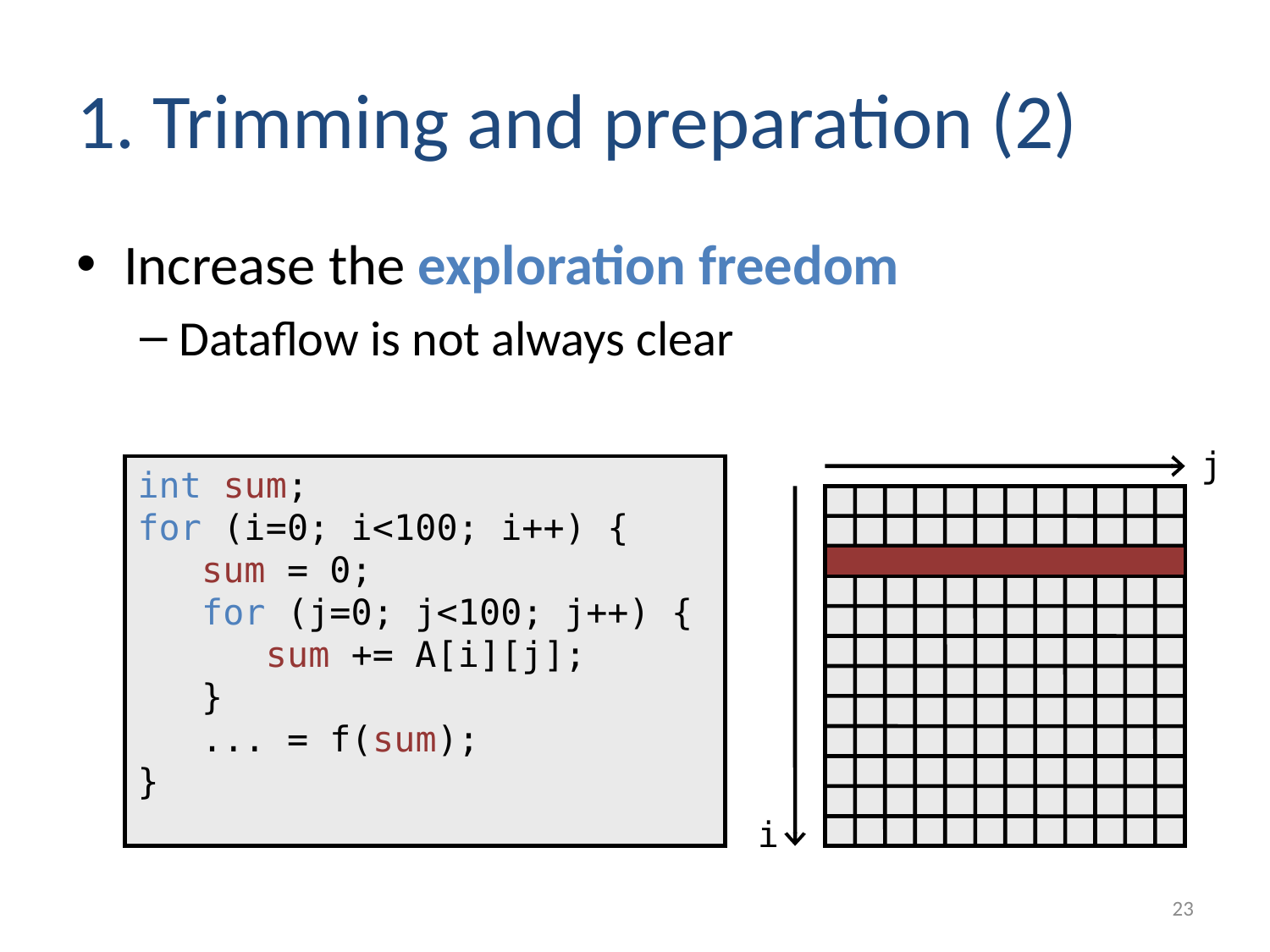

# 1. Trimming and preparation (2)
Increase the exploration freedom
Dataflow is not always clear

j

i
int sum;
for (i=0; i<100; i++) {
   sum = 0;
   for (j=0; j<100; j++) {
      sum += A[i][j];
   }
   ... = f(sum);
}

23